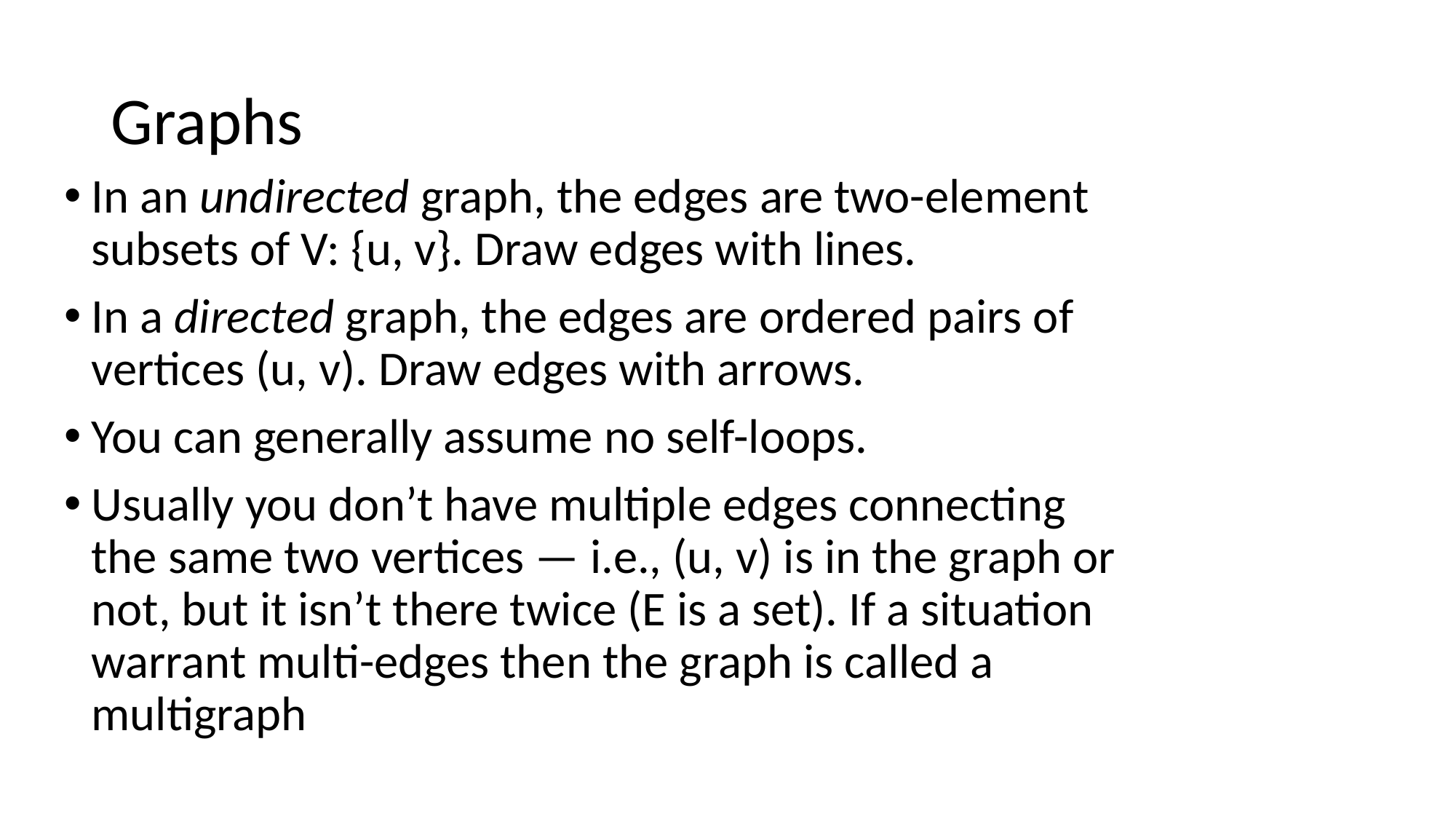

# Graphs
In an undirected graph, the edges are two-element subsets of V: {u, v}. Draw edges with lines.
In a directed graph, the edges are ordered pairs of vertices (u, v). Draw edges with arrows.
You can generally assume no self-loops.
Usually you don’t have multiple edges connecting the same two vertices — i.e., (u, v) is in the graph or not, but it isn’t there twice (E is a set). If a situation warrant multi-edges then the graph is called a multigraph